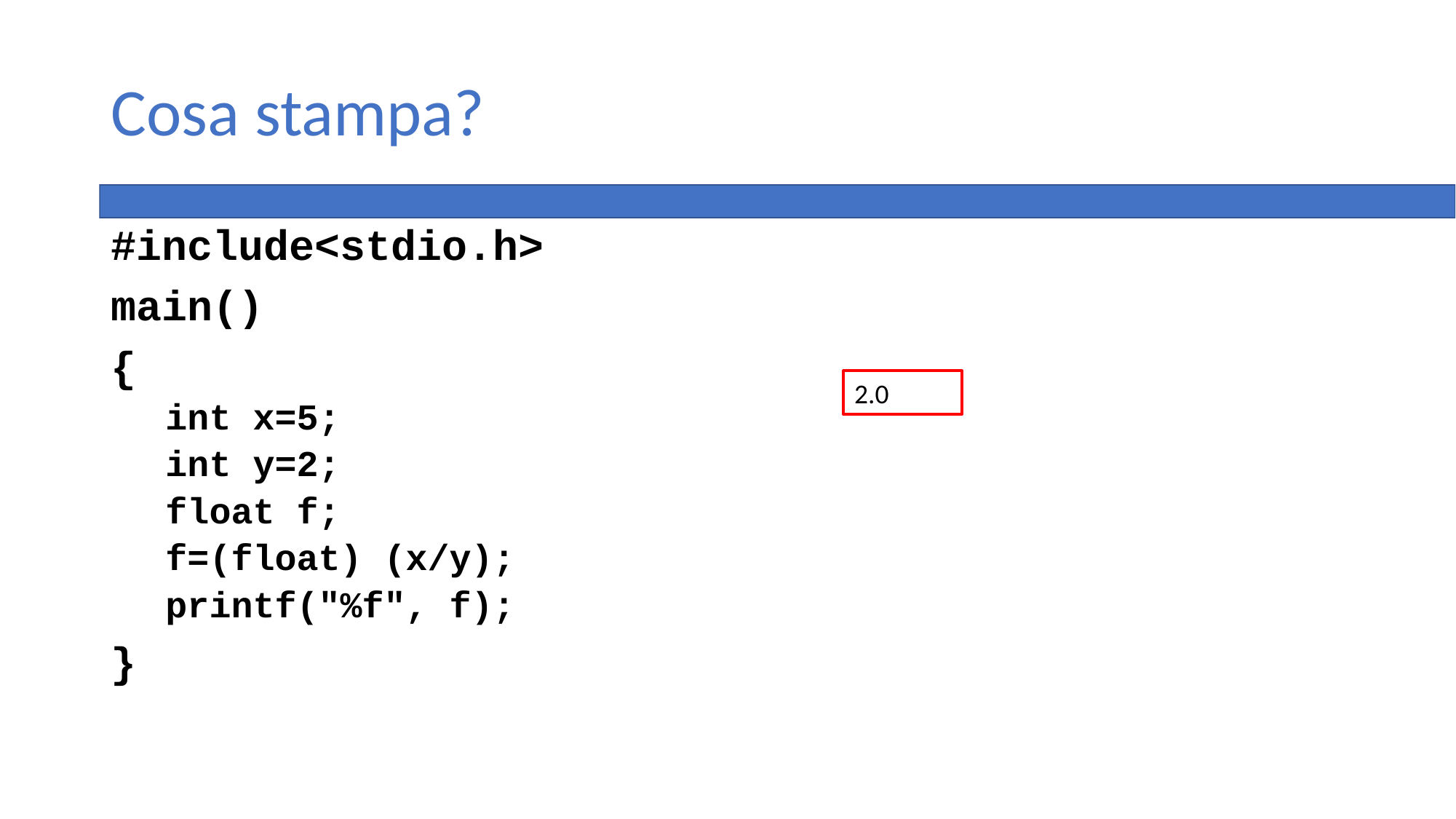

# Cosa stampa?
#include<stdio.h>
main()
{
int x=5;
int y=2;
float f;
f=(float) (x/y);
printf("%f", f);
}
2.0